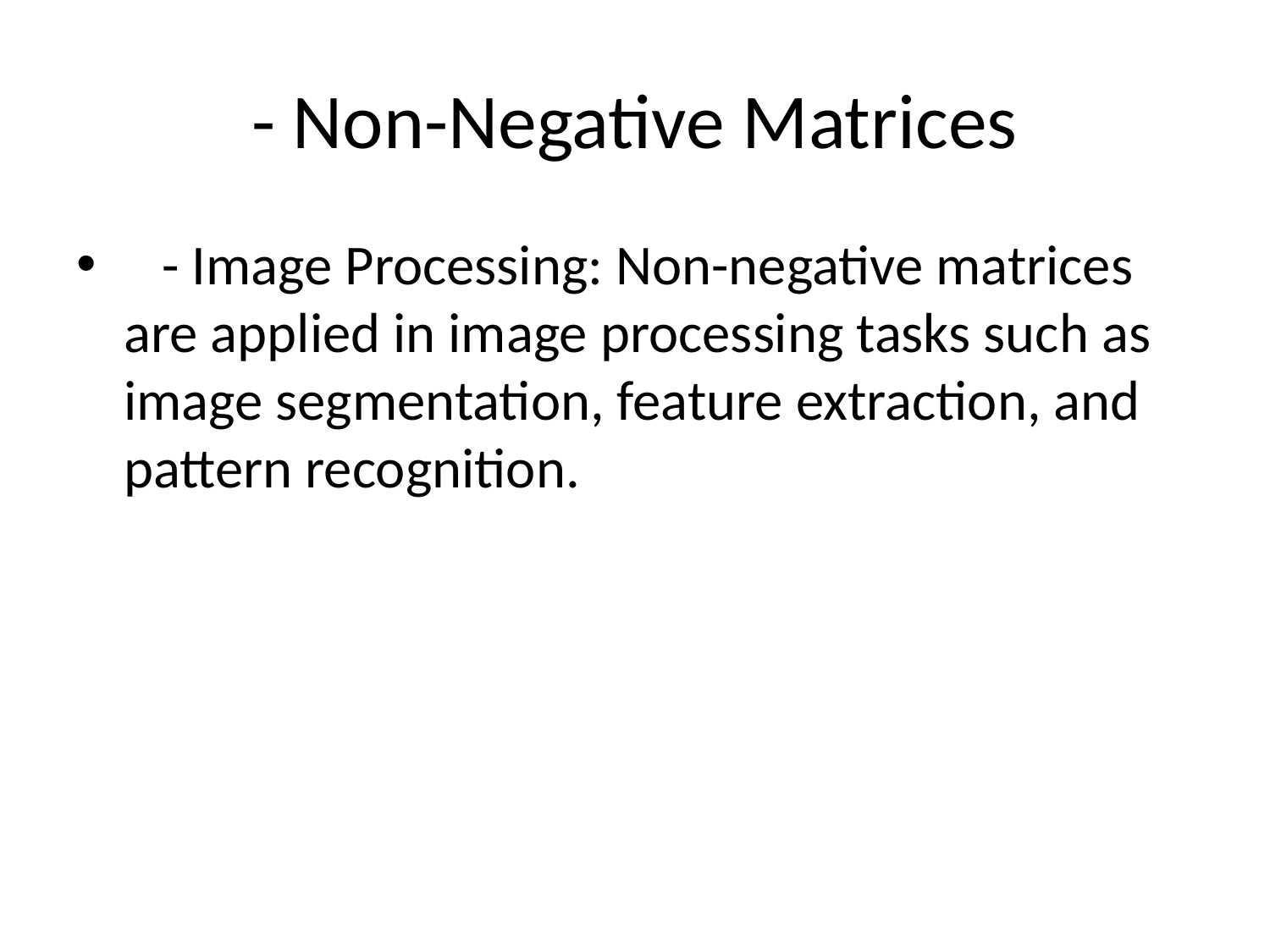

# - Non-Negative Matrices
   - Image Processing: Non-negative matrices are applied in image processing tasks such as image segmentation, feature extraction, and pattern recognition.